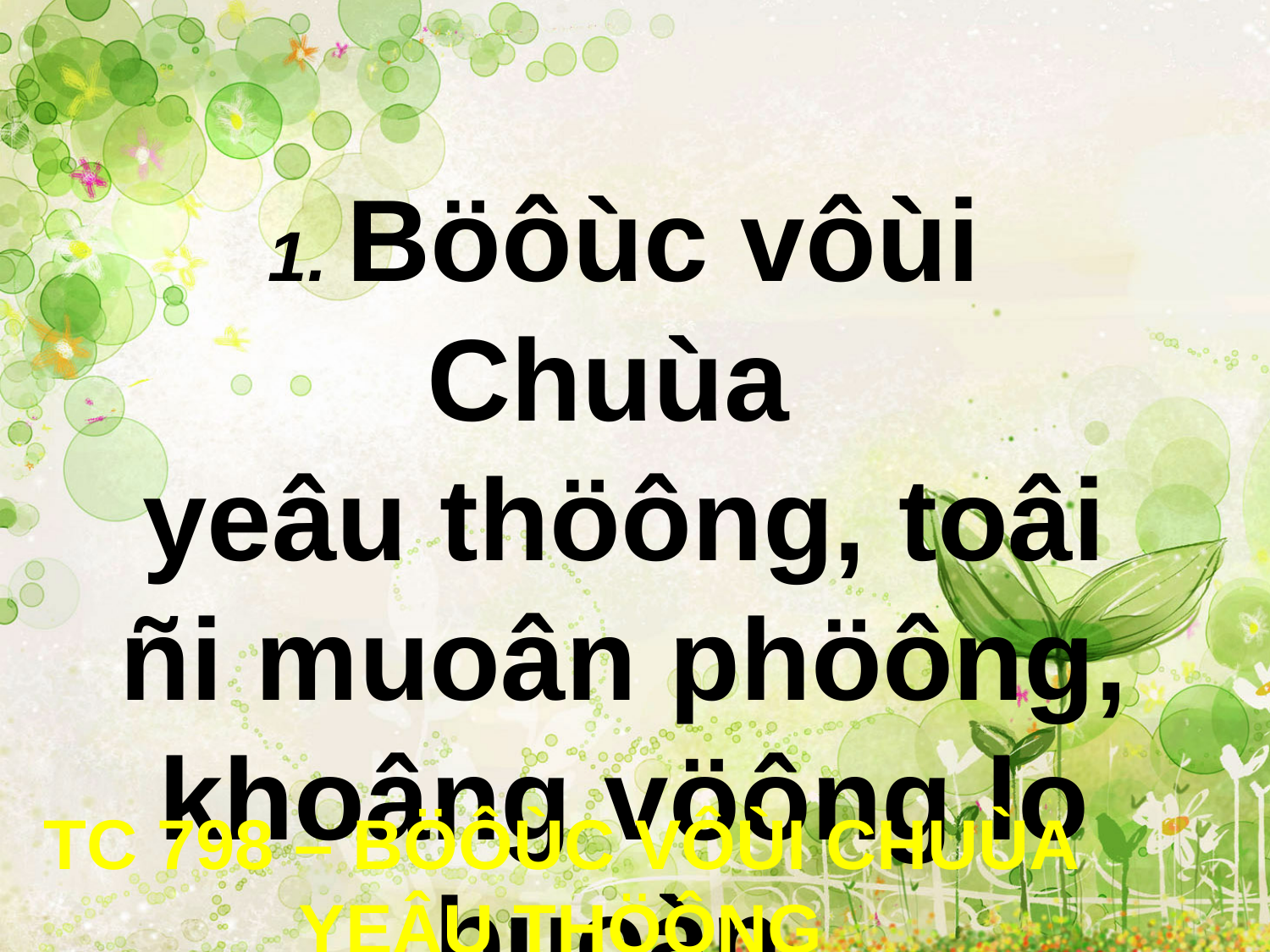

1. Böôùc vôùi Chuùa
yeâu thöông, toâi ñi muoân phöông, khoâng vöông lo buoàn.
TC 798 – BÖÔÙC VÔÙI CHUÙA YEÂU THÖÔNG